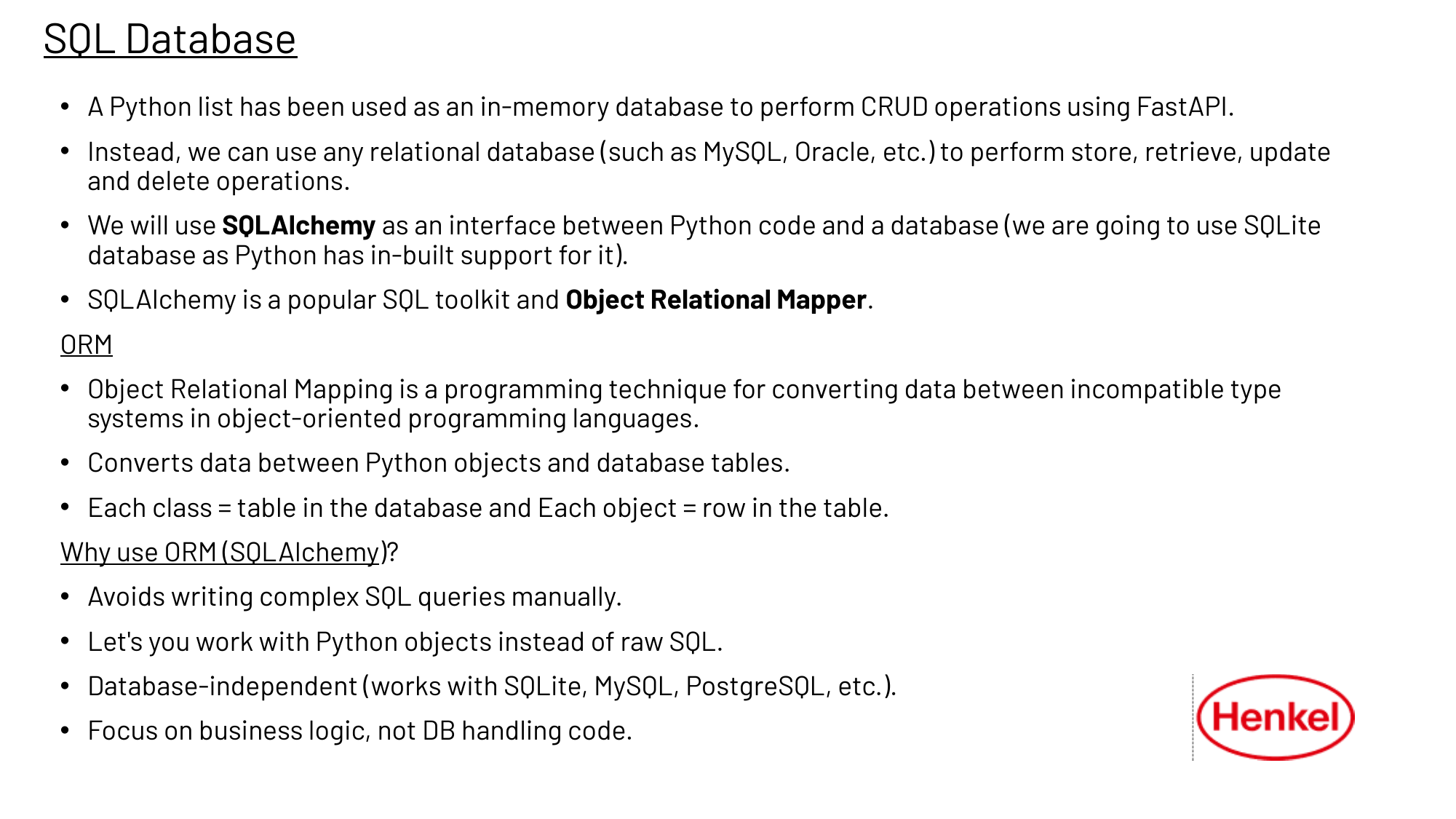

# SQL Database
A Python list has been used as an in-memory database to perform CRUD operations using FastAPI.
Instead, we can use any relational database (such as MySQL, Oracle, etc.) to perform store, retrieve, update and delete operations.
We will use SQLAlchemy as an interface between Python code and a database (we are going to use SQLite database as Python has in-built support for it).
SQLAlchemy is a popular SQL toolkit and Object Relational Mapper.
ORM
Object Relational Mapping is a programming technique for converting data between incompatible type systems in object-oriented programming languages.
Converts data between Python objects and database tables.
Each class = table in the database and Each object = row in the table.
Why use ORM (SQLAlchemy)?
Avoids writing complex SQL queries manually.
Let's you work with Python objects instead of raw SQL.
Database-independent (works with SQLite, MySQL, PostgreSQL, etc.).
Focus on business logic, not DB handling code.